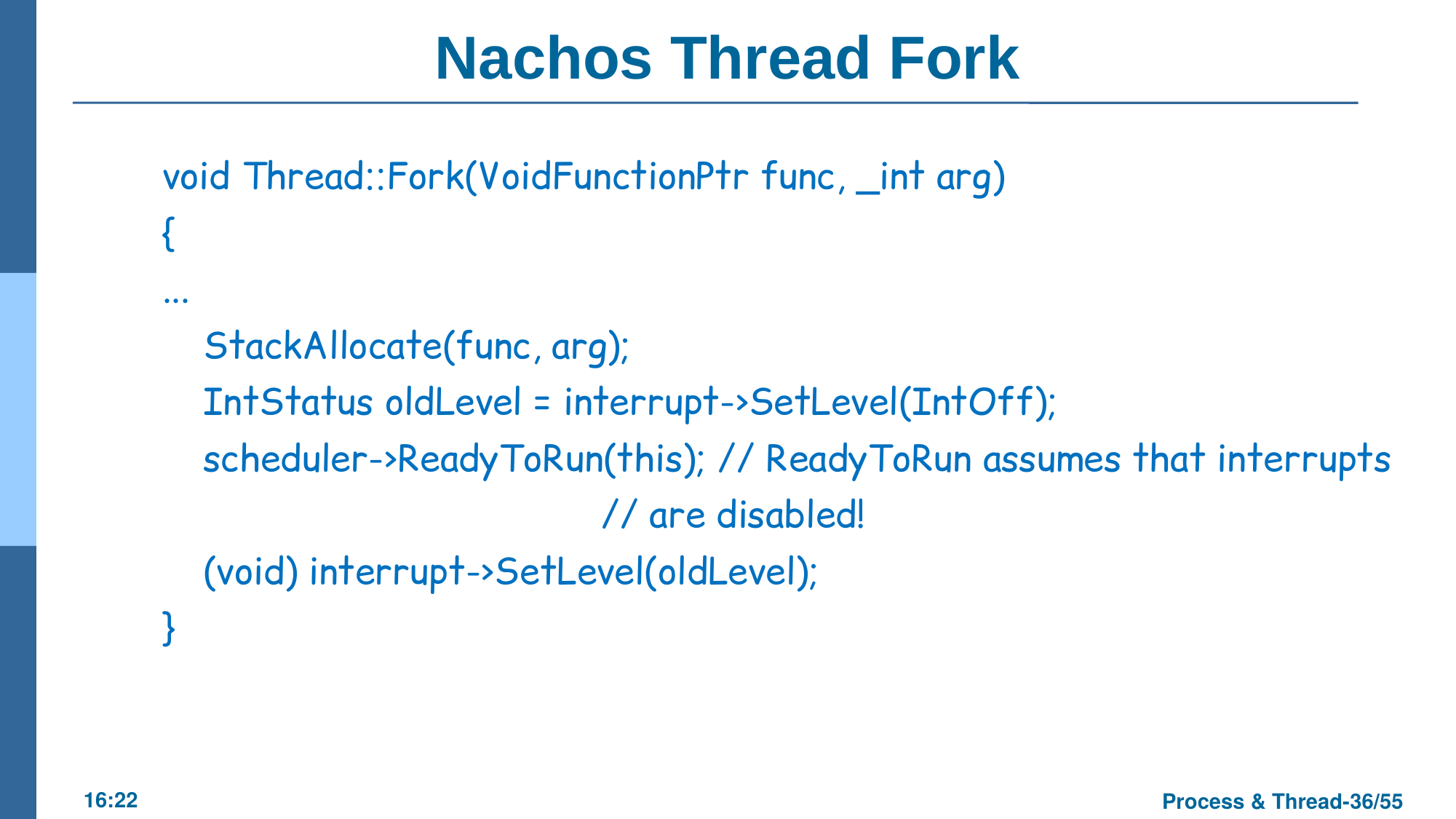

# Nachos Thread Fork
void Thread::Fork(VoidFunctionPtr func, _int arg)
{
...
StackAllocate(func, arg);
IntStatus oldLevel = interrupt->SetLevel(IntOff);
scheduler->ReadyToRun(this); // ReadyToRun assumes that interrupts
				    // are disabled!
(void) interrupt->SetLevel(oldLevel);
}